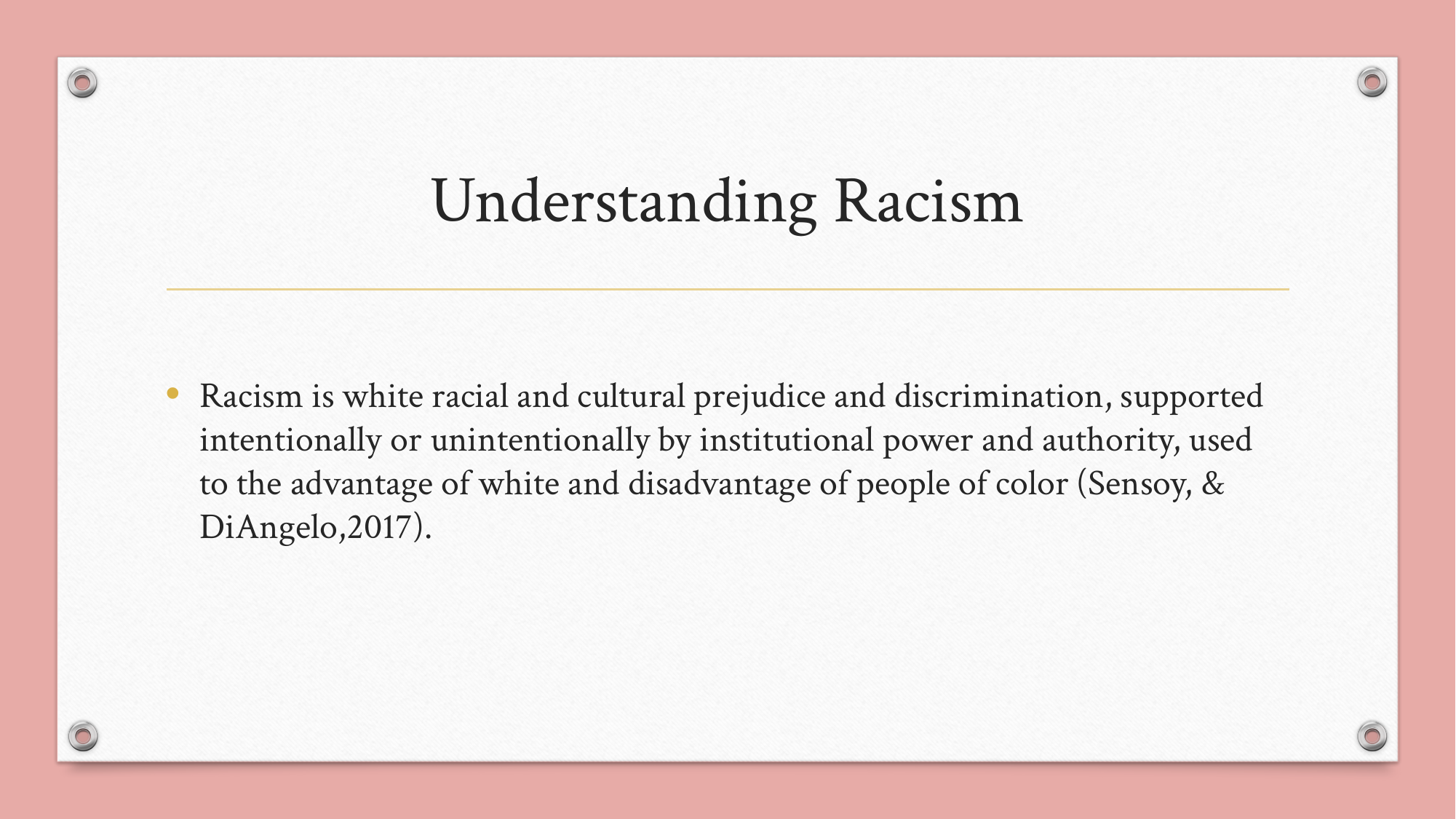

# Understanding Racism

Racism is white racial and cultural prejudice and discrimination, supported intentionally or unintentionally by institutional power and authority, used to the advantage of white and disadvantage of people of color (Sensoy, & DiAngelo,2017).